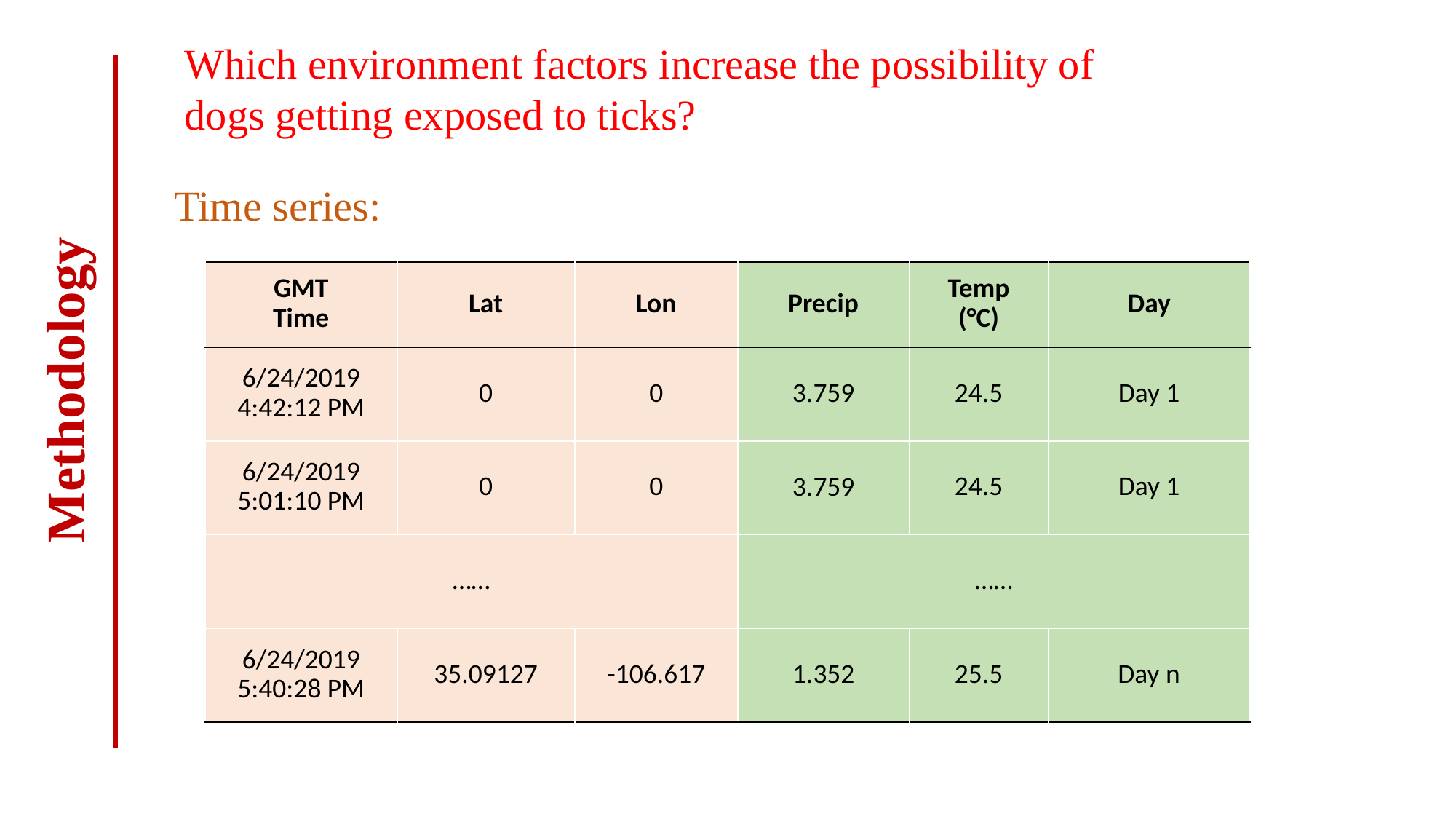

Which environment factors increase the possibility of
dogs getting exposed to ticks?
Time series:
| GMT Time | Lat | Lon | Precip | Temp (°C) | Day |
| --- | --- | --- | --- | --- | --- |
| 6/24/2019 4:42:12 PM | 0 | 0 | 3.759 | 24.5 | Day 1 |
| 6/24/2019 5:01:10 PM | 0 | 0 | 3.759 | 24.5 | Day 1 |
| …… |  |  | …… |  |  |
| 6/24/2019 5:40:28 PM | 35.09127 | -106.617 | 1.352 | 25.5 | Day n |
Methodology